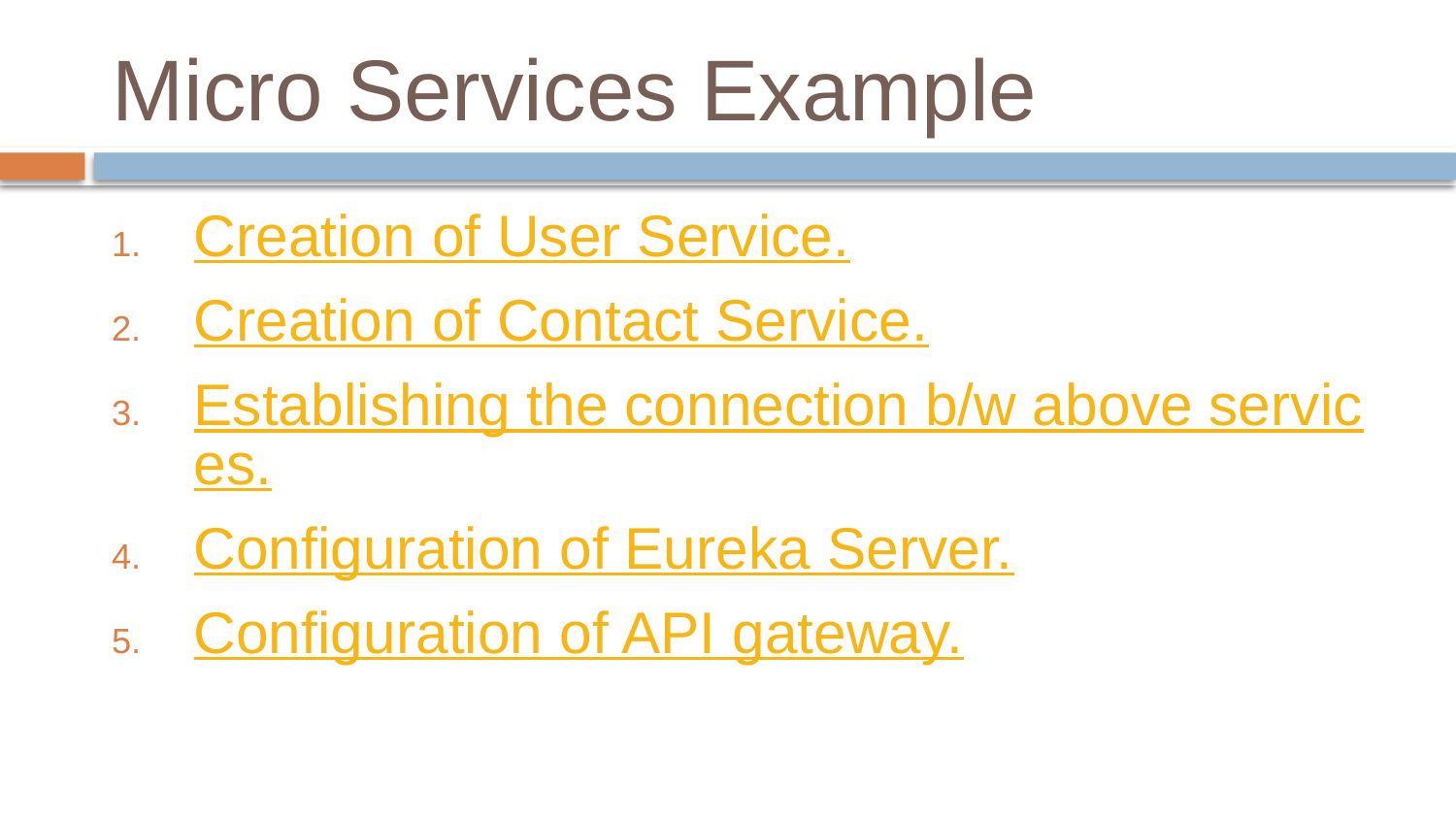

# Micro Services Example
Creation of User Service.
Creation of Contact Service.
Establishing the connection b/w above services.
Configuration of Eureka Server.
Configuration of API gateway.